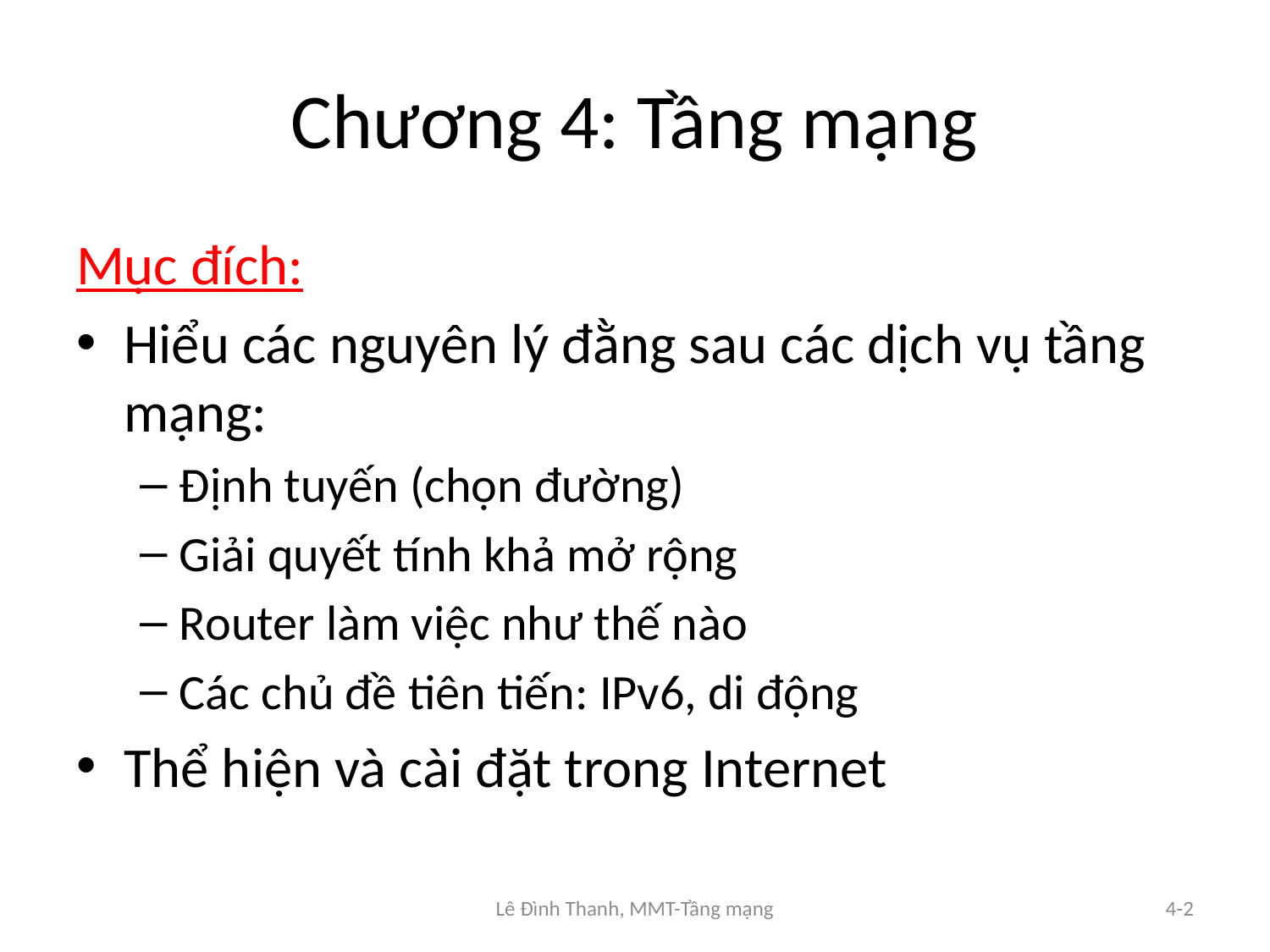

# Chương 4: Tầng mạng
Mục đích:
Hiểu các nguyên lý đằng sau các dịch vụ tầng mạng:
Định tuyến (chọn đường)
Giải quyết tính khả mở rộng
Router làm việc như thế nào
Các chủ đề tiên tiến: IPv6, di động
Thể hiện và cài đặt trong Internet
Lê Đình Thanh, MMT-Tầng mạng
4-2